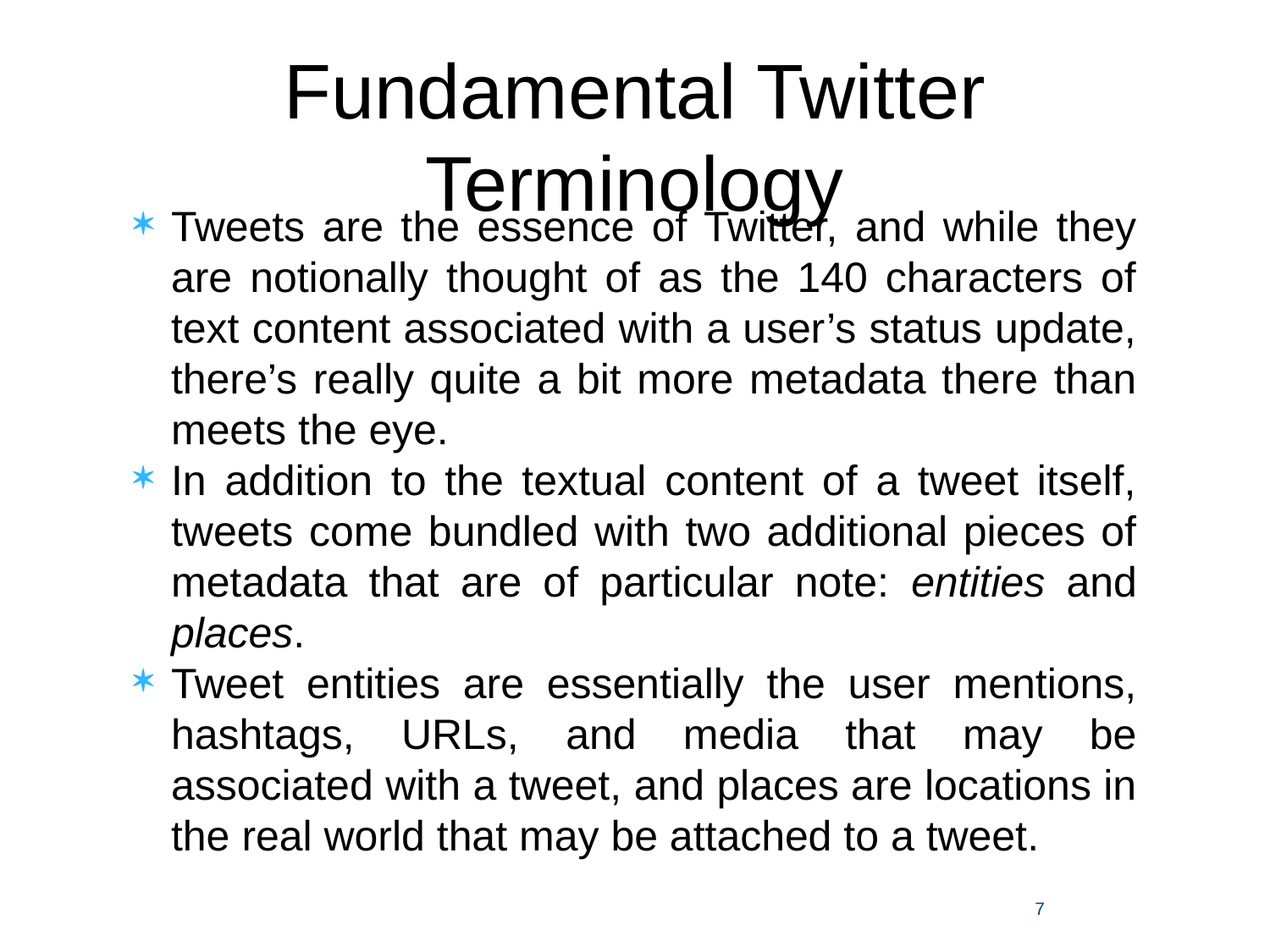

Fundamental Twitter Terminology
Tweets are the essence of Twitter, and while they are notionally thought of as the 140 characters of text content associated with a user’s status update, there’s really quite a bit more metadata there than meets the eye.
In addition to the textual content of a tweet itself, tweets come bundled with two additional pieces of metadata that are of particular note: entities and places.
Tweet entities are essentially the user mentions, hashtags, URLs, and media that may be associated with a tweet, and places are locations in the real world that may be attached to a tweet.
7